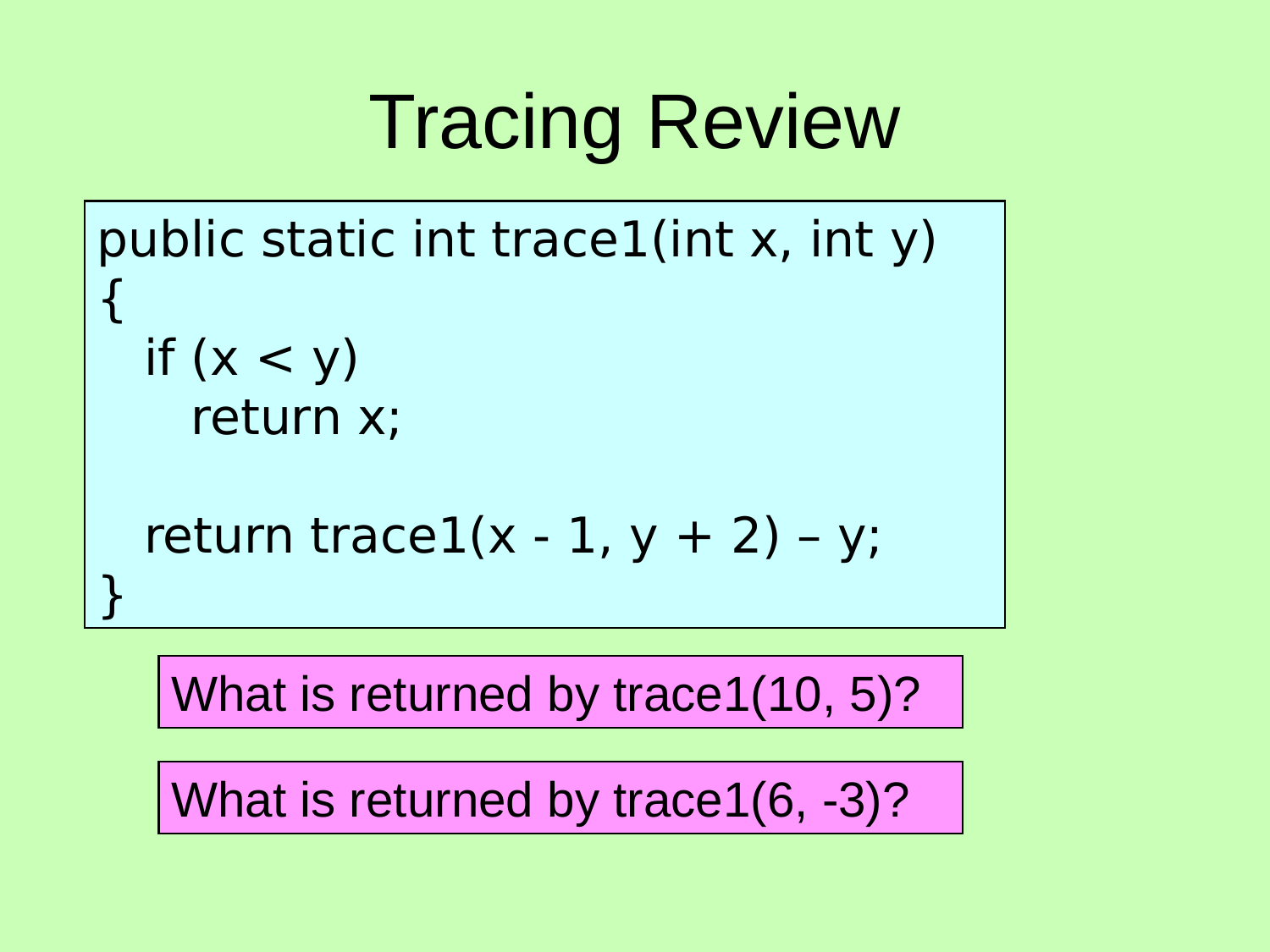

# Tracing Review
public static int trace1(int x, int y)
{
   if (x < y)
      return x;

   return trace1(x - 1, y + 2) – y;
}
What is returned by trace1(10, 5)?
What is returned by trace1(6, -3)?